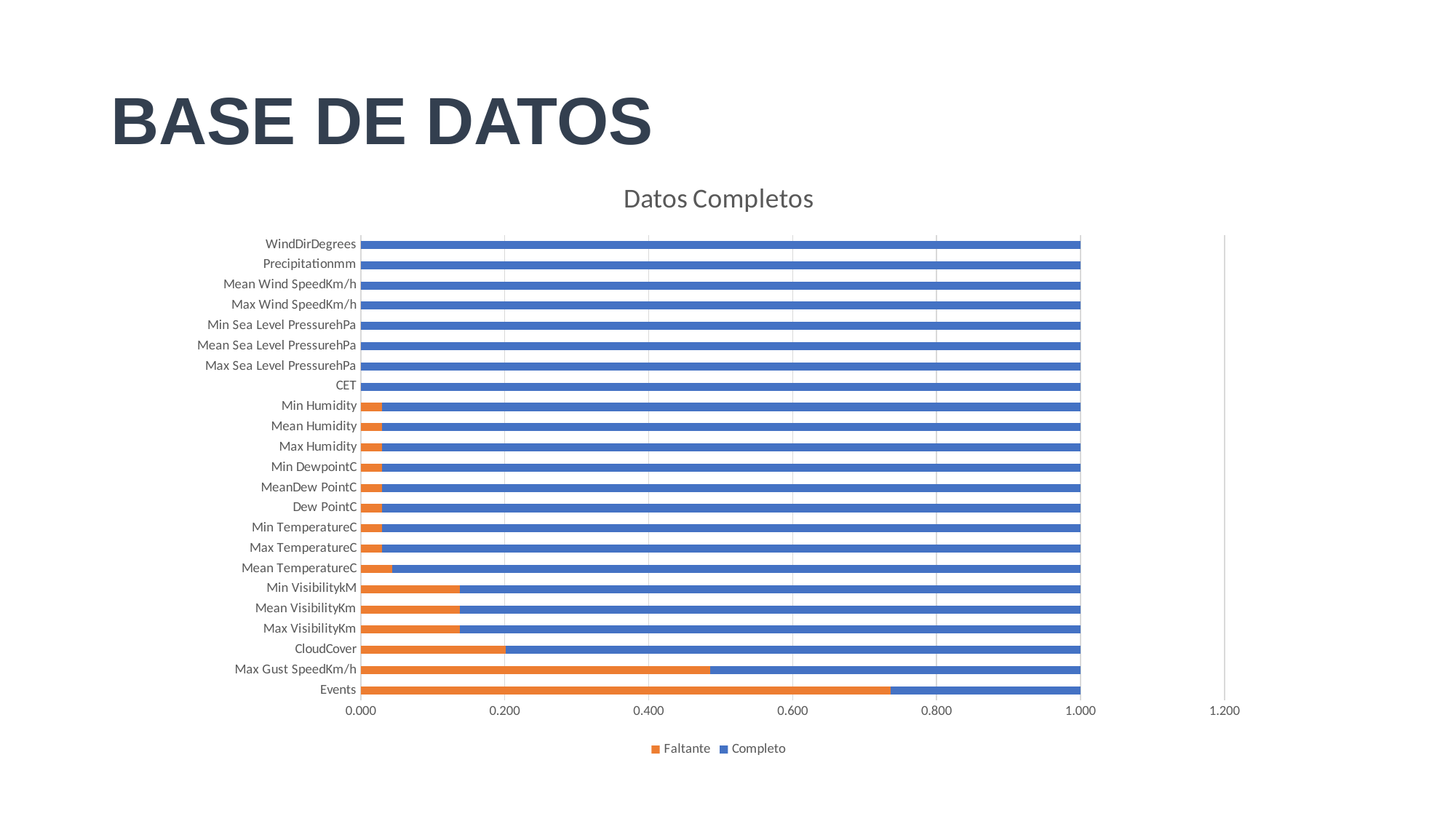

# BASE DE DATOS

### Chart: Datos Completos

| Category | Faltante | Completo |
|---|---|---|
| Events | 0.73605402 | 0.26394598 |
| Max Gust SpeedKm/h | 0.48532002 | 0.5146799799999999 |
| CloudCover | 0.20140928 | 0.79859072 |
| Max VisibilityKm | 0.13799178 | 0.86200822 |
| Mean VisibilityKm | 0.13799178 | 0.86200822 |
| Min VisibilitykM | 0.13799178 | 0.86200822 |
| Mean TemperatureC | 0.04404 | 0.95596 |
| Max TemperatureC | 0.02936 | 0.97064 |
| Min TemperatureC | 0.02936 | 0.97064 |
| Dew PointC | 0.02936 | 0.97064 |
| MeanDew PointC | 0.02936 | 0.97064 |
| Min DewpointC | 0.02936 | 0.97064 |
| Max Humidity | 0.02936 | 0.97064 |
| Mean Humidity | 0.02936 | 0.97064 |
| Min Humidity | 0.02936 | 0.97064 |
| CET | 0.0 | 1.0 |
| Max Sea Level PressurehPa | 0.0 | 1.0 |
| Mean Sea Level PressurehPa | 0.0 | 1.0 |
| Min Sea Level PressurehPa | 0.0 | 1.0 |
| Max Wind SpeedKm/h | 0.0 | 1.0 |
| Mean Wind SpeedKm/h | 0.0 | 1.0 |
| Precipitationmm | 0.0 | 1.0 |
| WindDirDegrees | 0.0 | 1.0 |